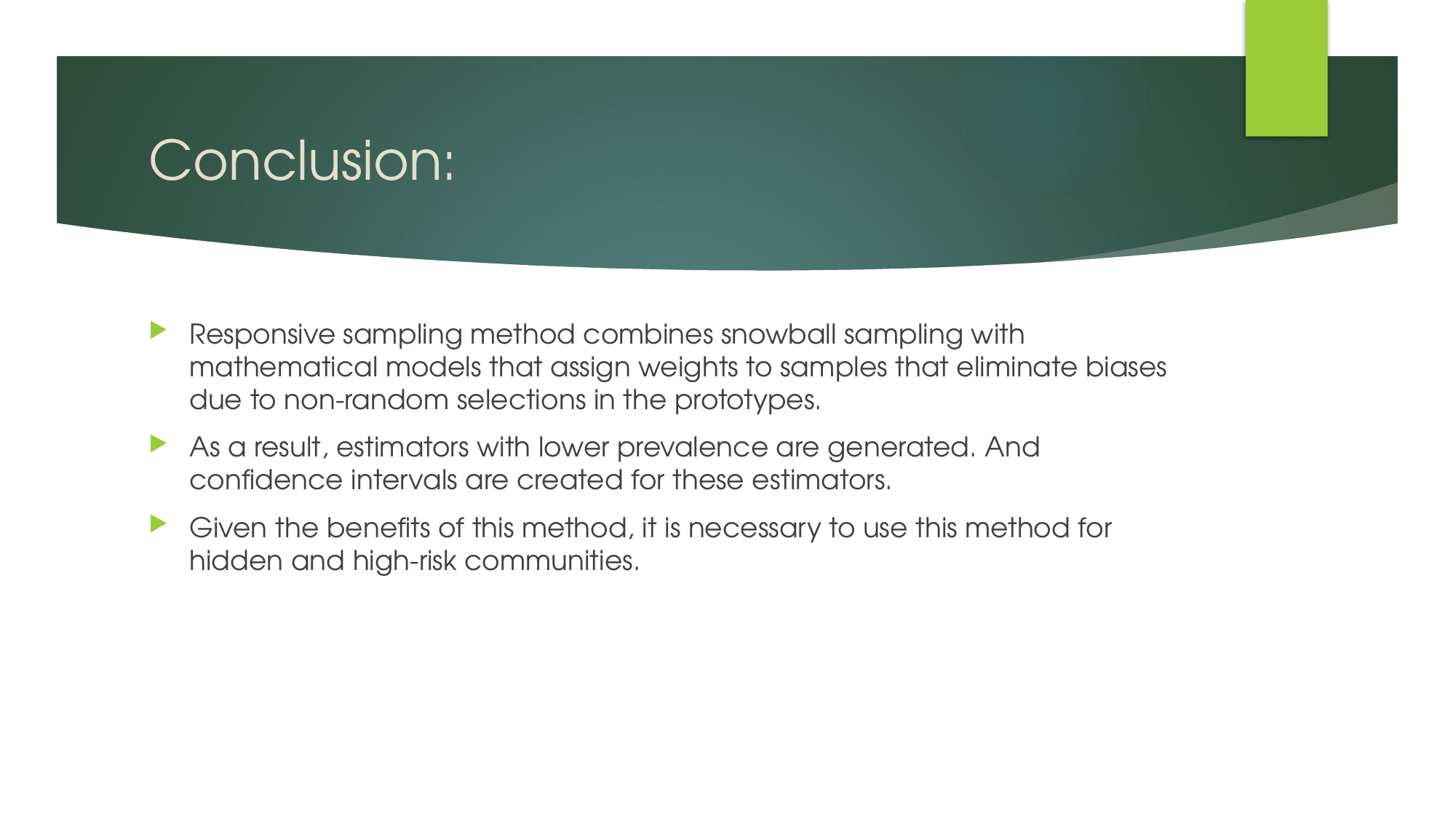

# Conclusion:
Responsive sampling method combines snowball sampling with mathematical models that assign weights to samples that eliminate biases due to non-random selections in the prototypes.
As a result, estimators with lower prevalence are generated. And confidence intervals are created for these estimators.
Given the benefits of this method, it is necessary to use this method for hidden and high-risk communities.